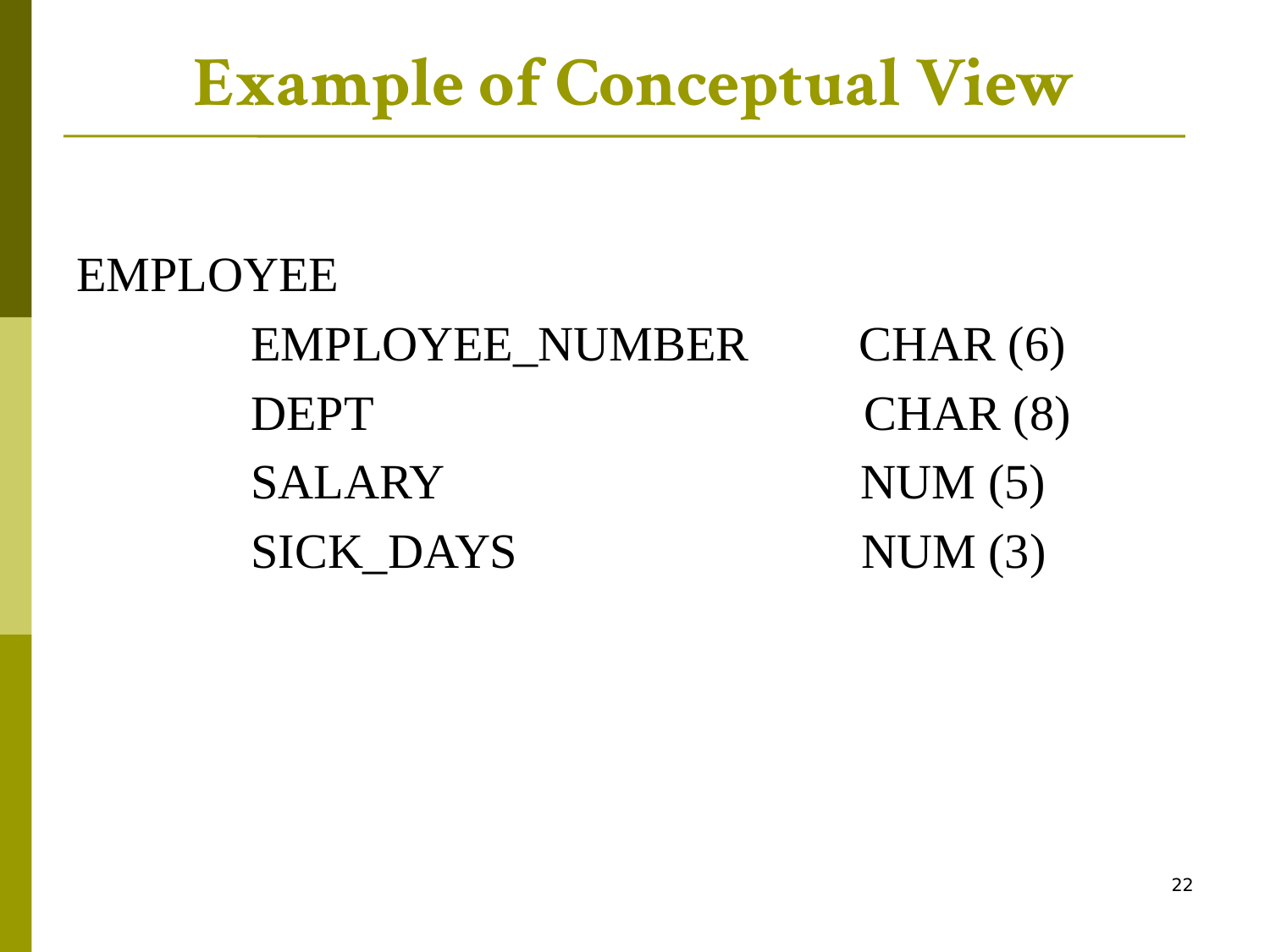

# Example of Conceptual View
EMPLOYEE
       	EMPLOYEE_NUMBER         CHAR (6)
		DEPT                                        CHAR (8)
		SALARY                                  NUM (5)
          	SICK_DAYS                            NUM (3)

22